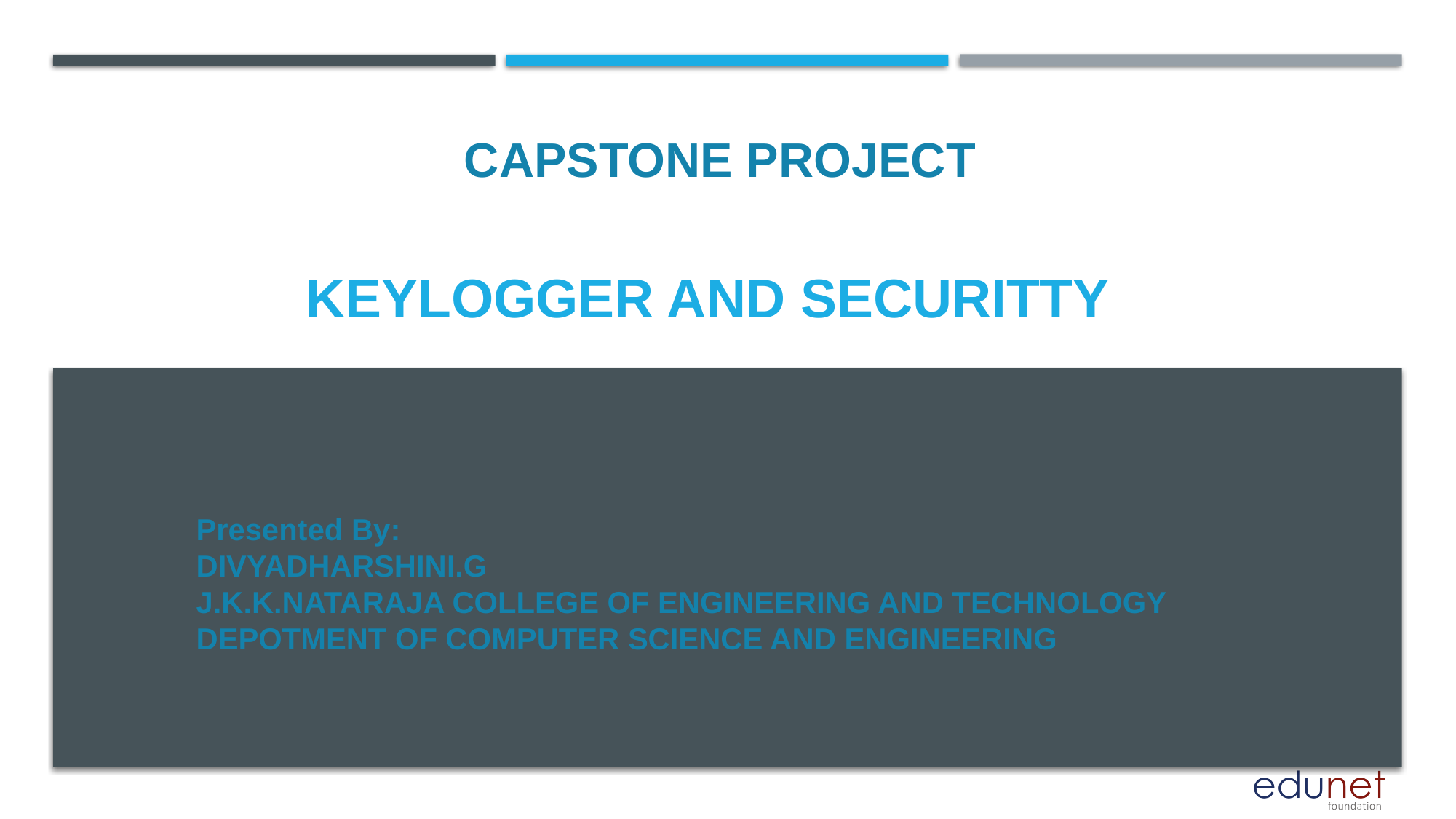

CAPSTONE PROJECT
# KEYLOGGER AND SECURITTY
Presented By:
DIVYADHARSHINI.G
J.K.K.NATARAJA COLLEGE OF ENGINEERING AND TECHNOLOGY
DEPOTMENT OF COMPUTER SCIENCE AND ENGINEERING